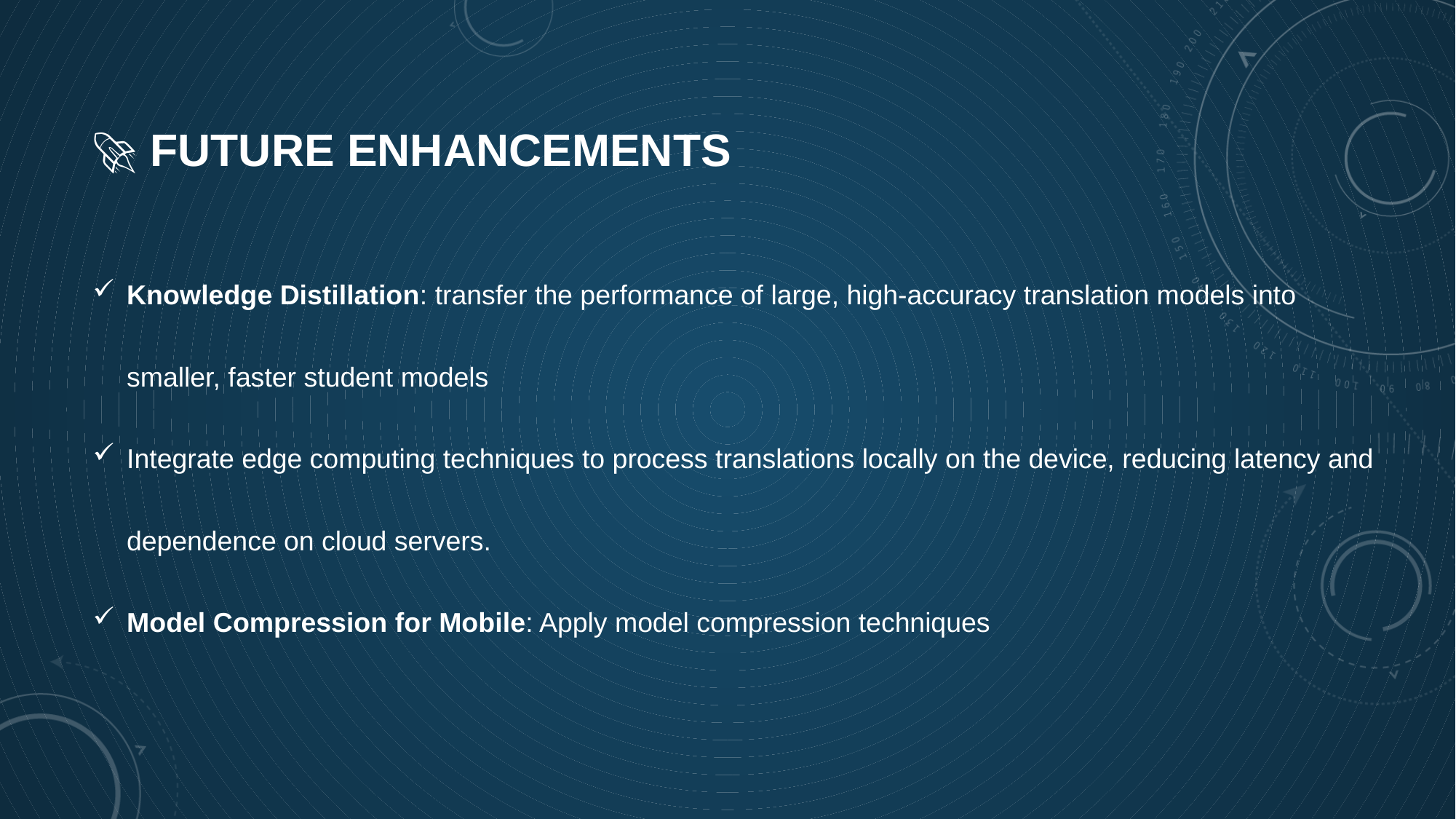

# 🚀 Future Enhancements
Knowledge Distillation: transfer the performance of large, high-accuracy translation models into smaller, faster student models
Integrate edge computing techniques to process translations locally on the device, reducing latency and dependence on cloud servers.
Model Compression for Mobile: Apply model compression techniques